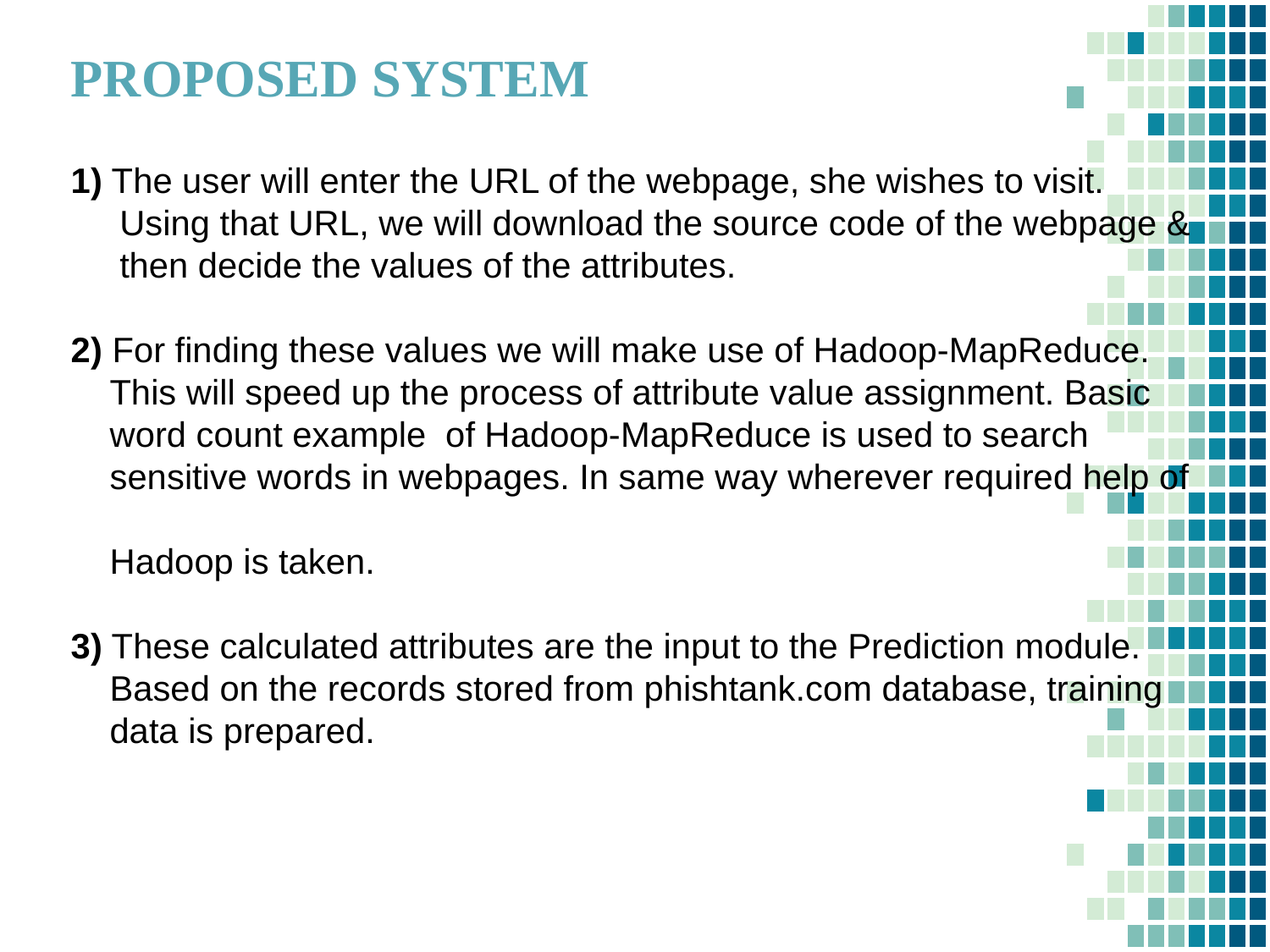

PROPOSED SYSTEM

1) The user will enter the URL of the webpage, she wishes to visit.
     Using that URL, we will download the source code of the webpage &
     then decide the values of the attributes.

2) For finding these values we will make use of Hadoop-MapReduce.
    This will speed up the process of attribute value assignment. Basic
    word count example  of Hadoop-MapReduce is used to search
    sensitive words in webpages. In same way wherever required help of
    Hadoop is taken.

3) These calculated attributes are the input to the Prediction module.
    Based on the records stored from phishtank.com database, training
    data is prepared.